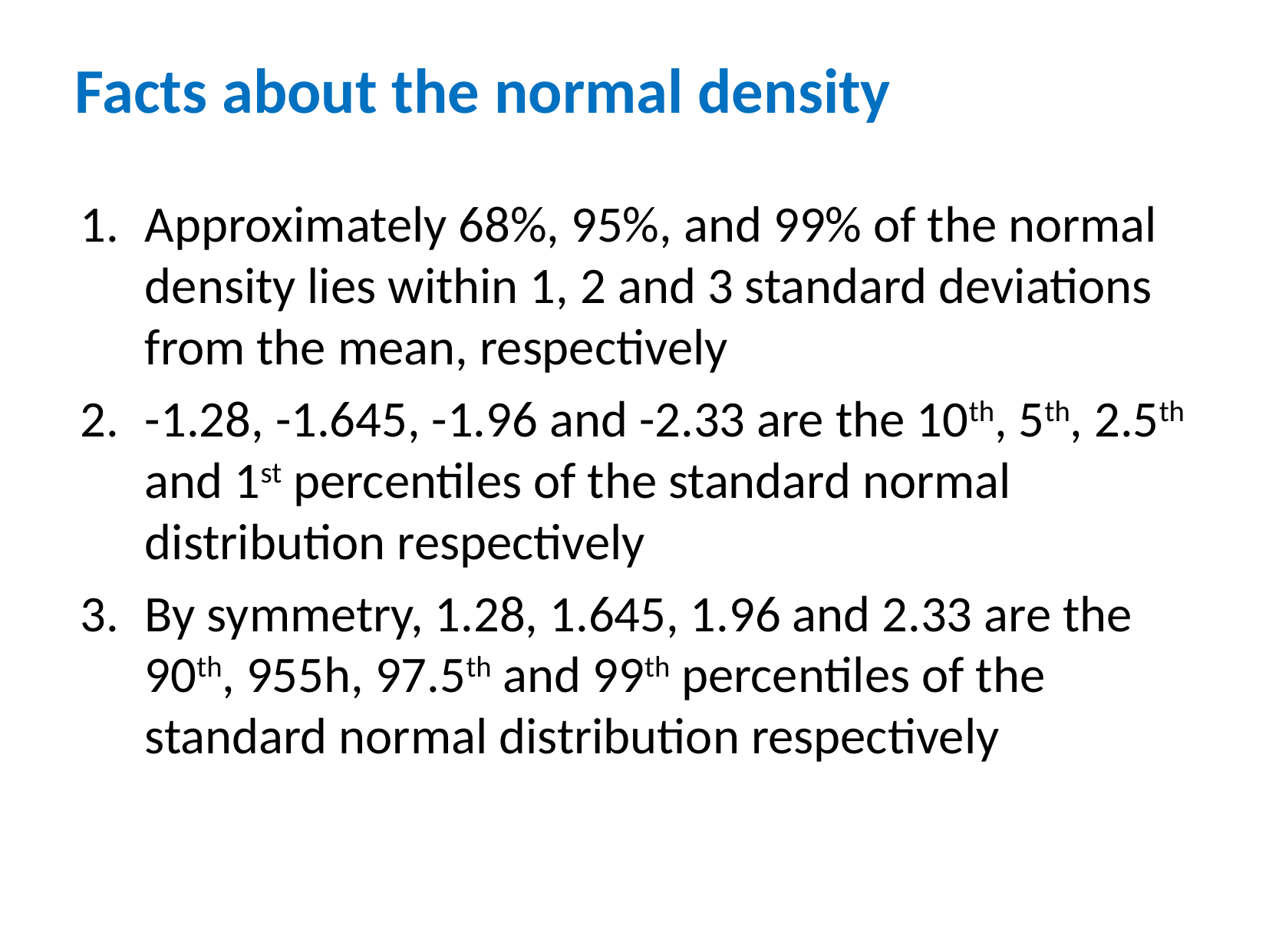

# Facts about the normal density
Approximately 68%, 95%, and 99% of the normal density lies within 1, 2 and 3 standard deviations from the mean, respectively
-1.28, -1.645, -1.96 and -2.33 are the 10th, 5th, 2.5th and 1st percentiles of the standard normal distribution respectively
By symmetry, 1.28, 1.645, 1.96 and 2.33 are the 90th, 955h, 97.5th and 99th percentiles of the standard normal distribution respectively